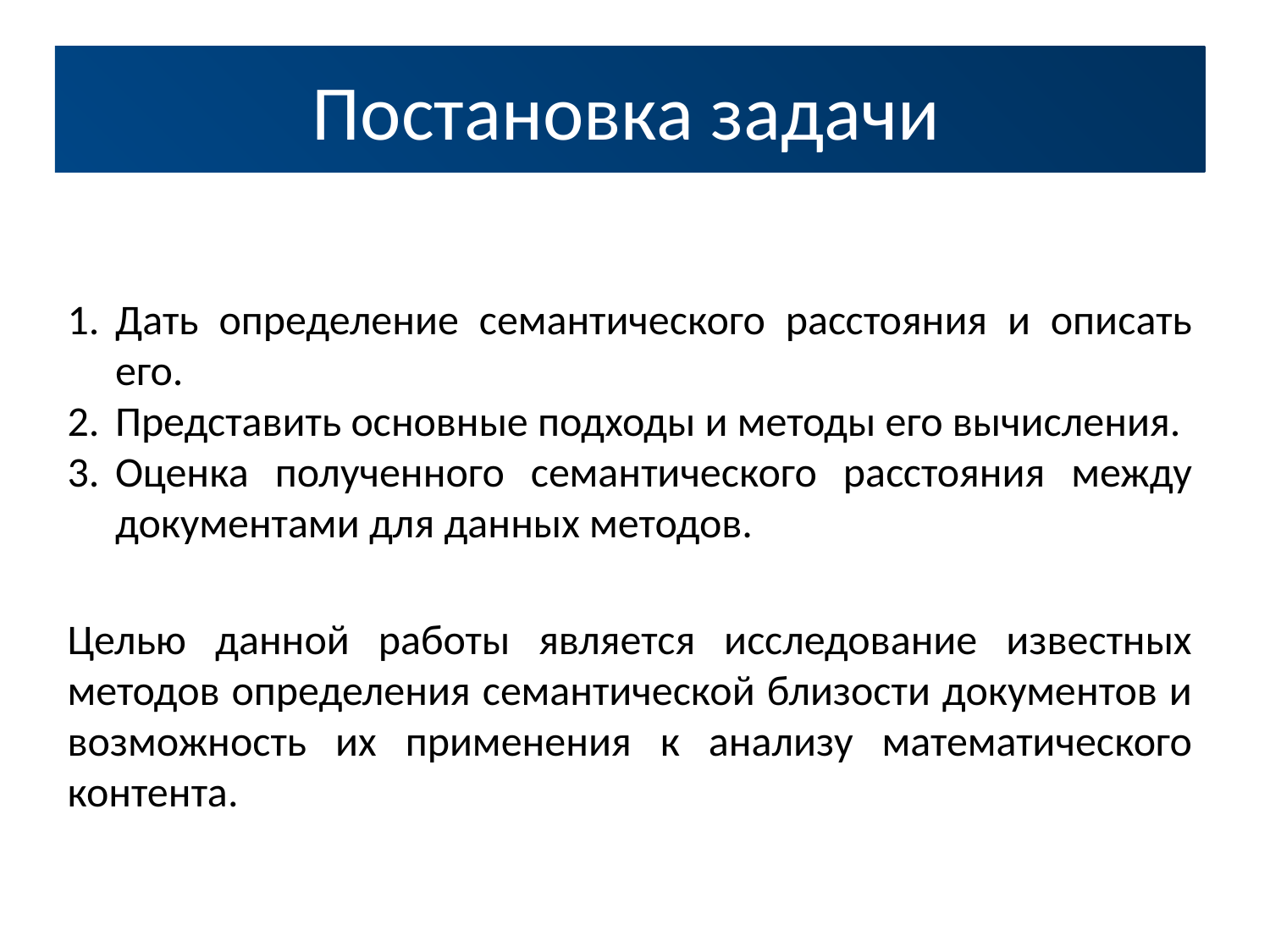

# Постановка задачи

Дать определение семантического расстояния и описать его.
Представить основные подходы и методы его вычисления.
Оценка полученного семантического расстояния между документами для данных методов.
Целью данной работы является исследование известных методов определения семантической близости документов и возможность их применения к анализу математического контента.